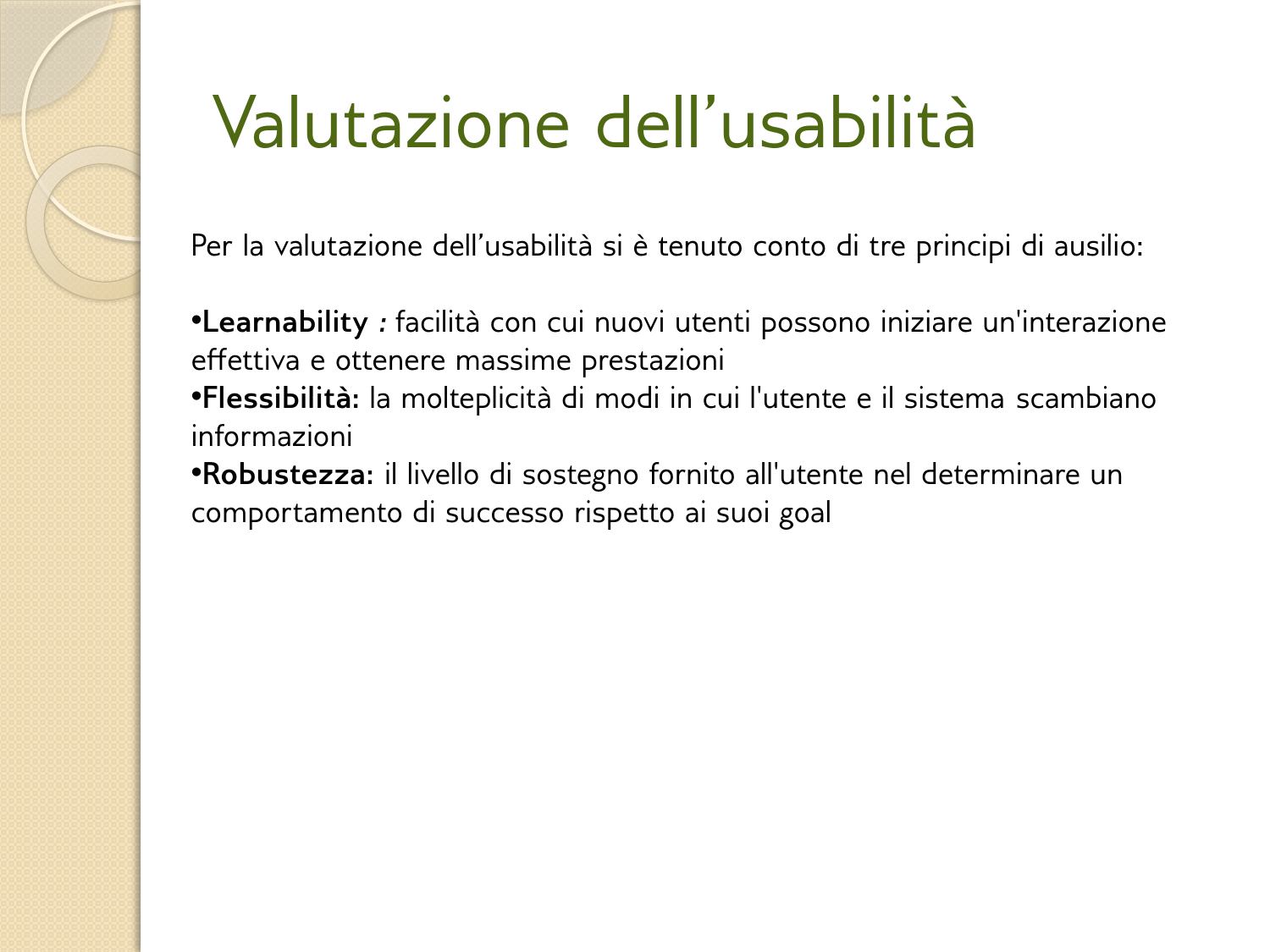

# Valutazione dell’usabilità
Per la valutazione dell’usabilità si è tenuto conto di tre principi di ausilio:

Learnability : facilità con cui nuovi utenti possono iniziare un'interazione effettiva e ottenere massime prestazioni
Flessibilità: la molteplicità di modi in cui l'utente e il sistema scambiano informazioni
Robustezza: il livello di sostegno fornito all'utente nel determinare un comportamento di successo rispetto ai suoi goal